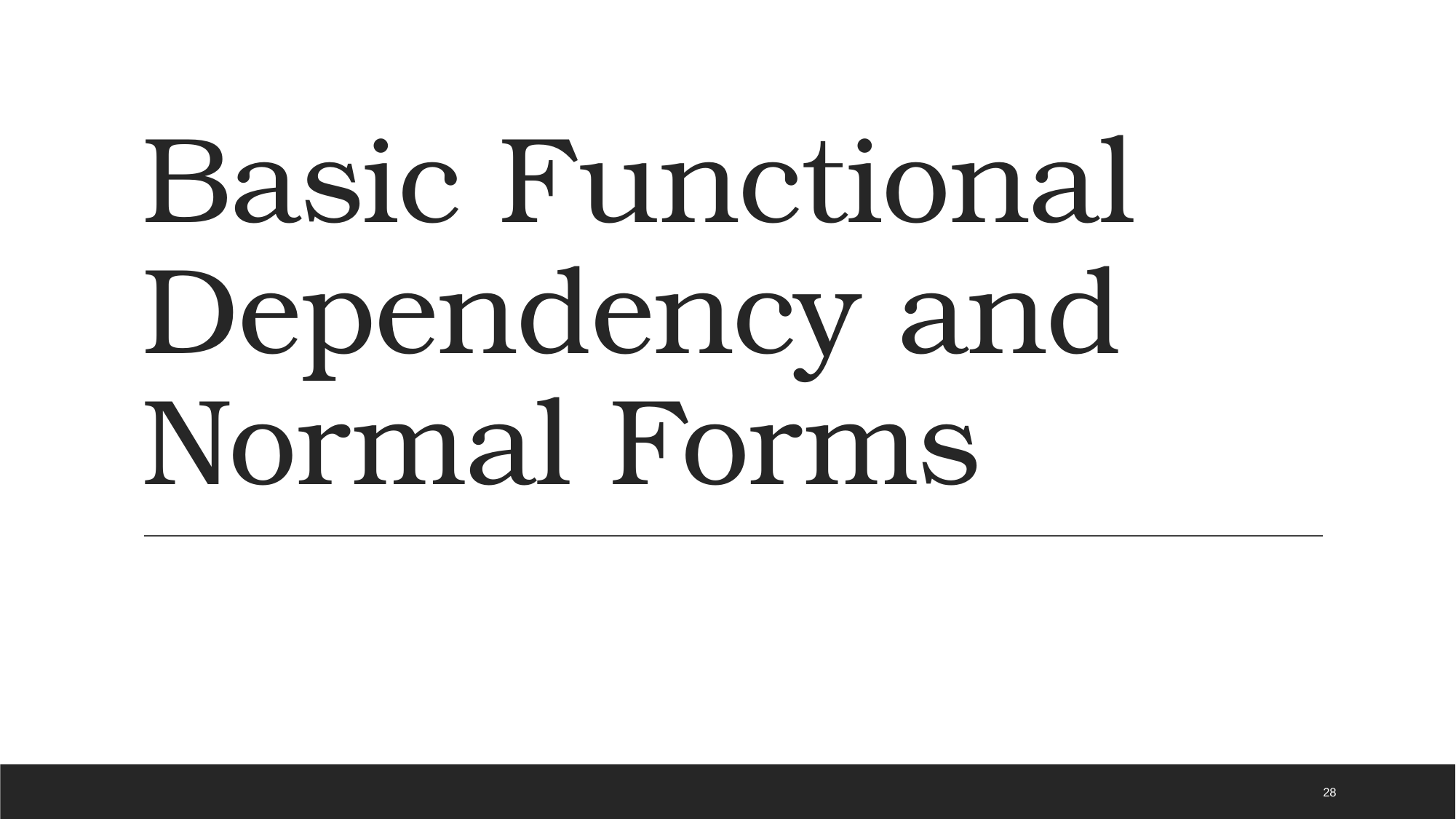

# Basic Functional Dependency and Normal Forms

28